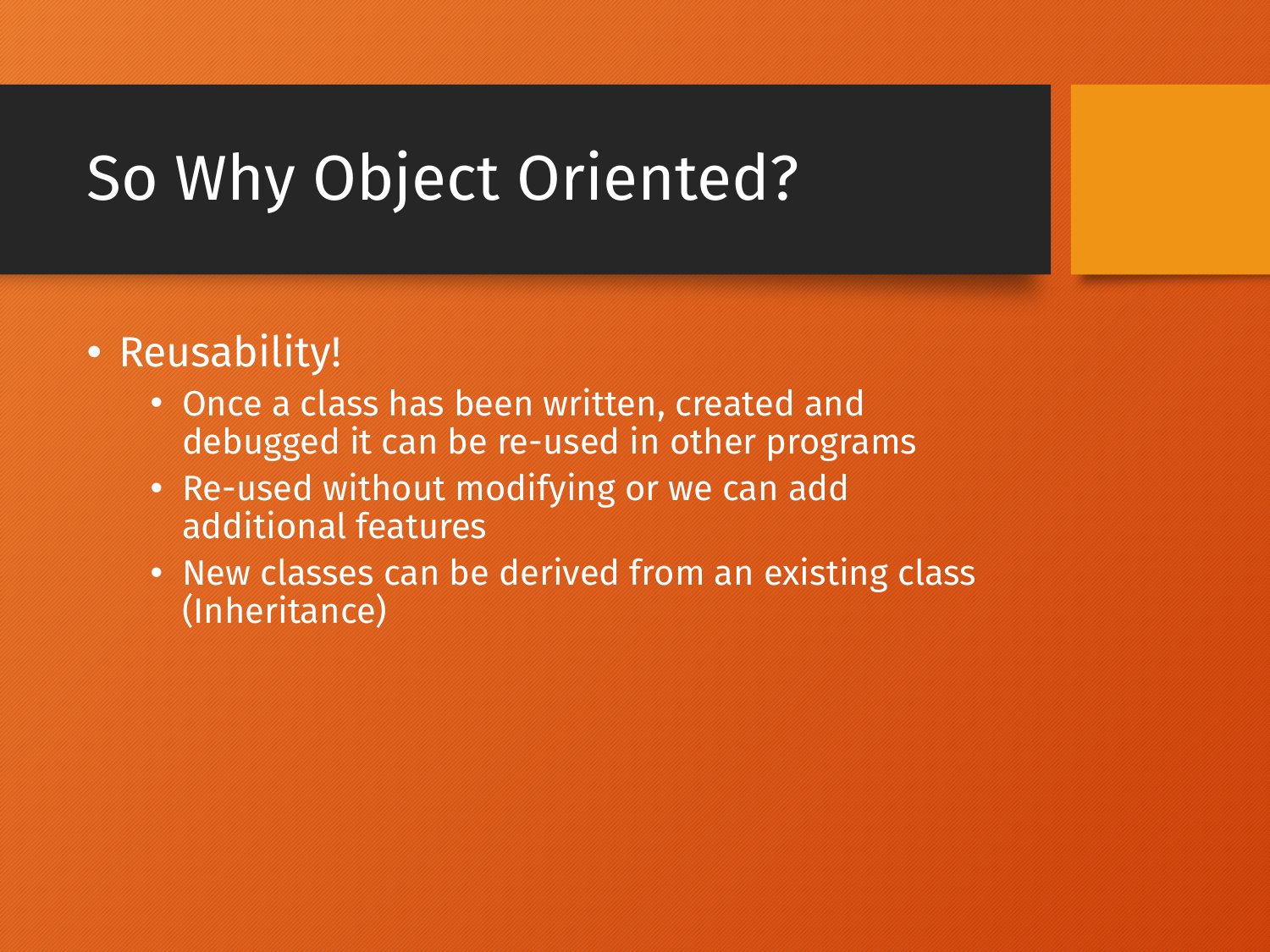

# So Why Object Oriented?
Reusability!
Once a class has been written, created and debugged it can be re-used in other programs
Re-used without modifying or we can add additional features
New classes can be derived from an existing class (Inheritance)